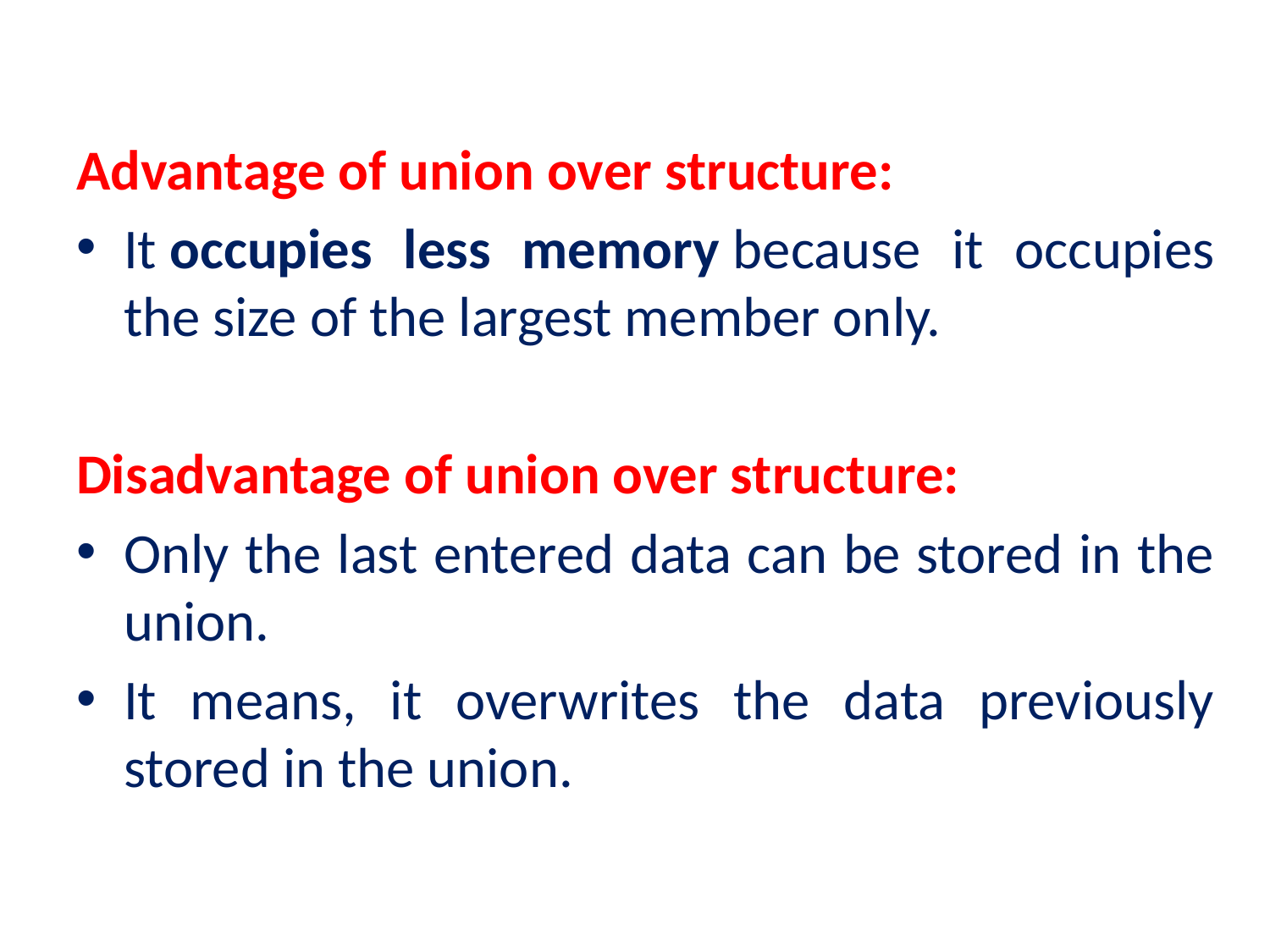

#
Advantage of union over structure:
It occupies less memory because it occupies the size of the largest member only.

Disadvantage of union over structure:
Only the last entered data can be stored in the union.
It means, it overwrites the data previously stored in the union.